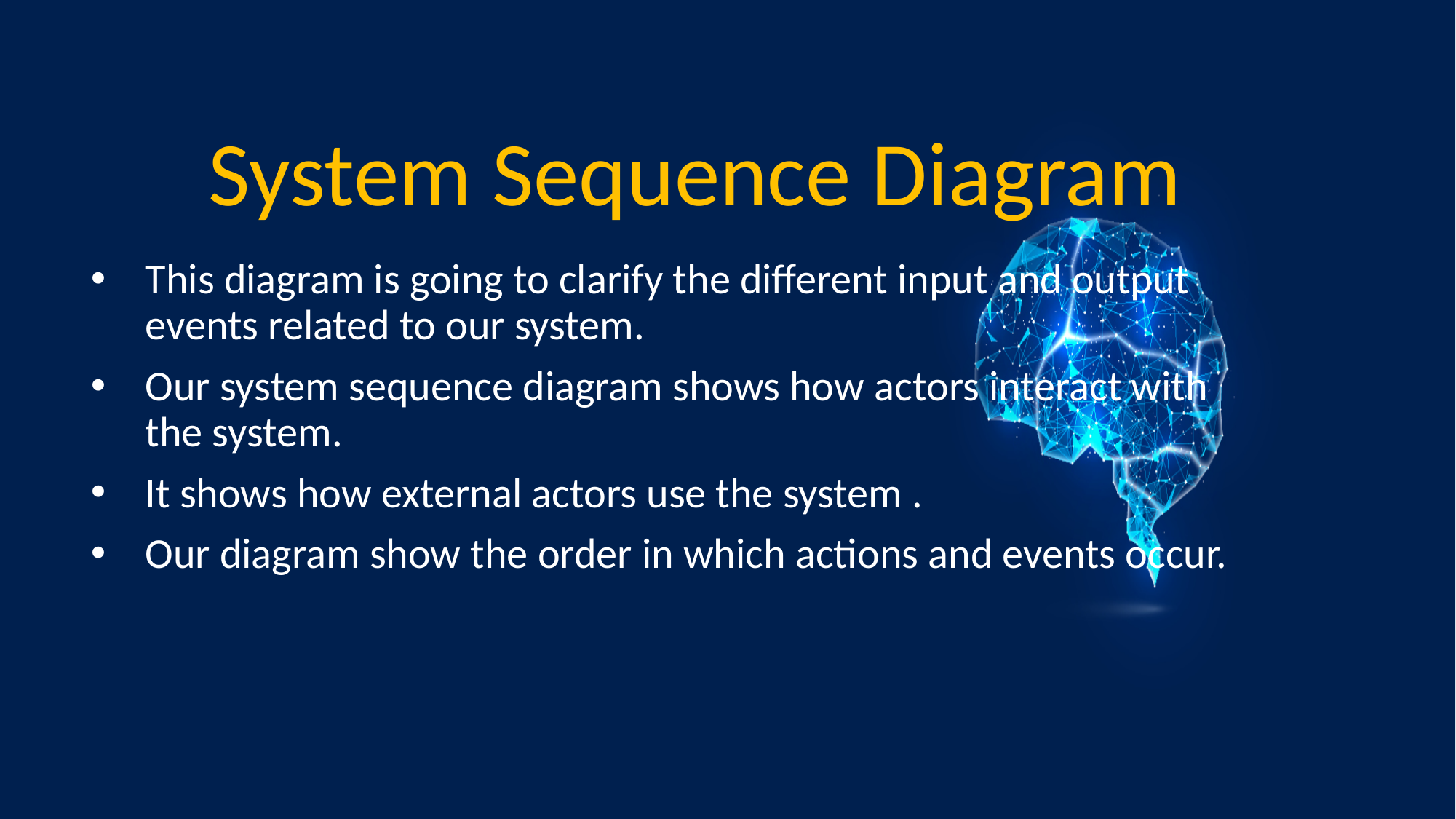

# System Sequence Diagram
This diagram is going to clarify the different input and output events related to our system.
Our system sequence diagram shows how actors interact with the system.
It shows how external actors use the system .
Our diagram show the order in which actions and events occur.